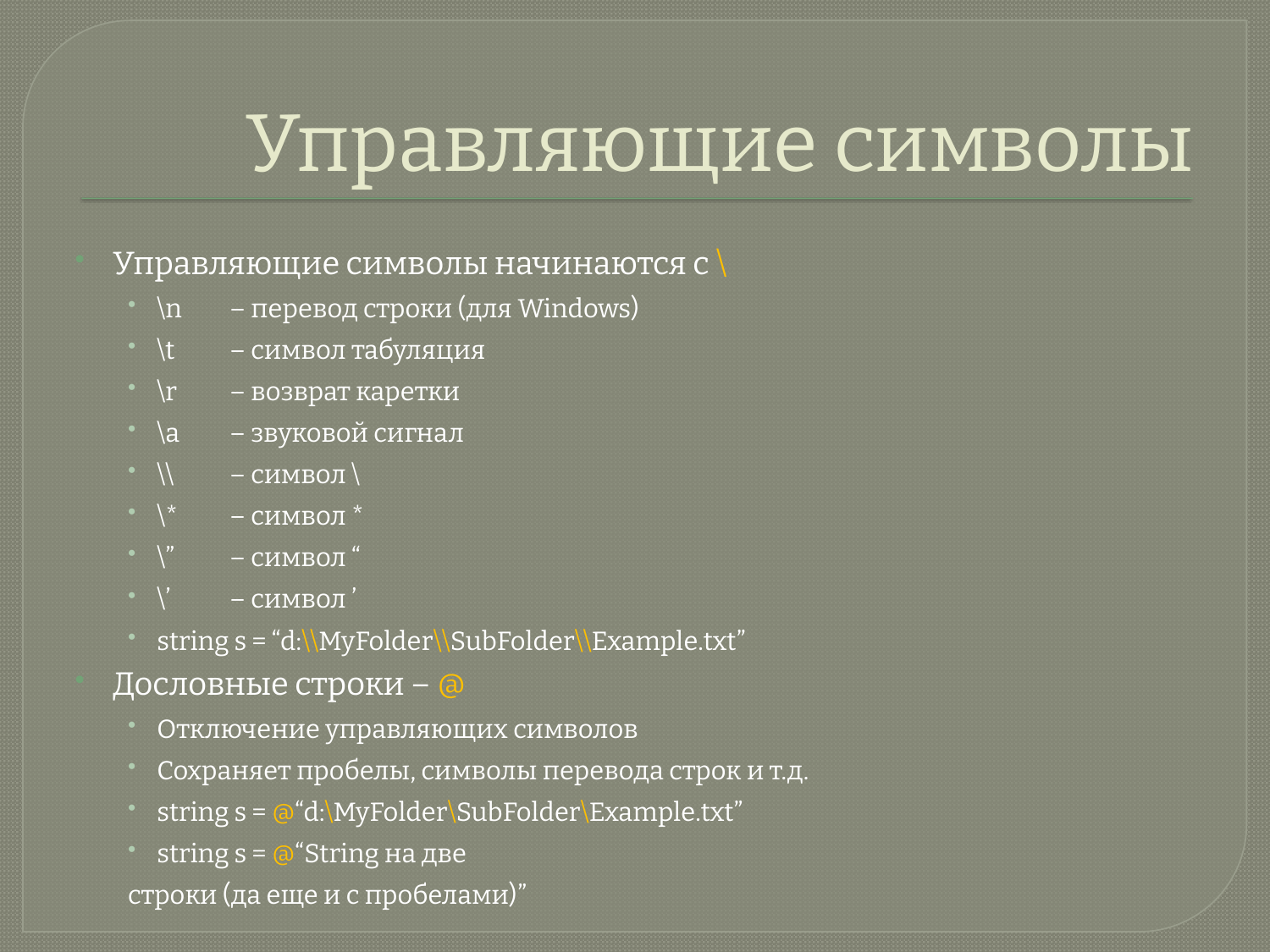

# Управляющие символы
Управляющие символы начинаются с \
\n		– перевод строки (для Windows)
\t		– символ табуляция
\r		– возврат каретки
\a		– звуковой сигнал
\\		– символ \
\*		– символ *
\”		– символ “
\’		– символ ’
string s = “d:\\MyFolder\\SubFolder\\Example.txt”
Дословные строки – @
Отключение управляющих символов
Сохраняет пробелы, символы перевода строк и т.д.
string s = @“d:\MyFolder\SubFolder\Example.txt”
string s = @“String на две
			строки (да еще и с пробелами)”